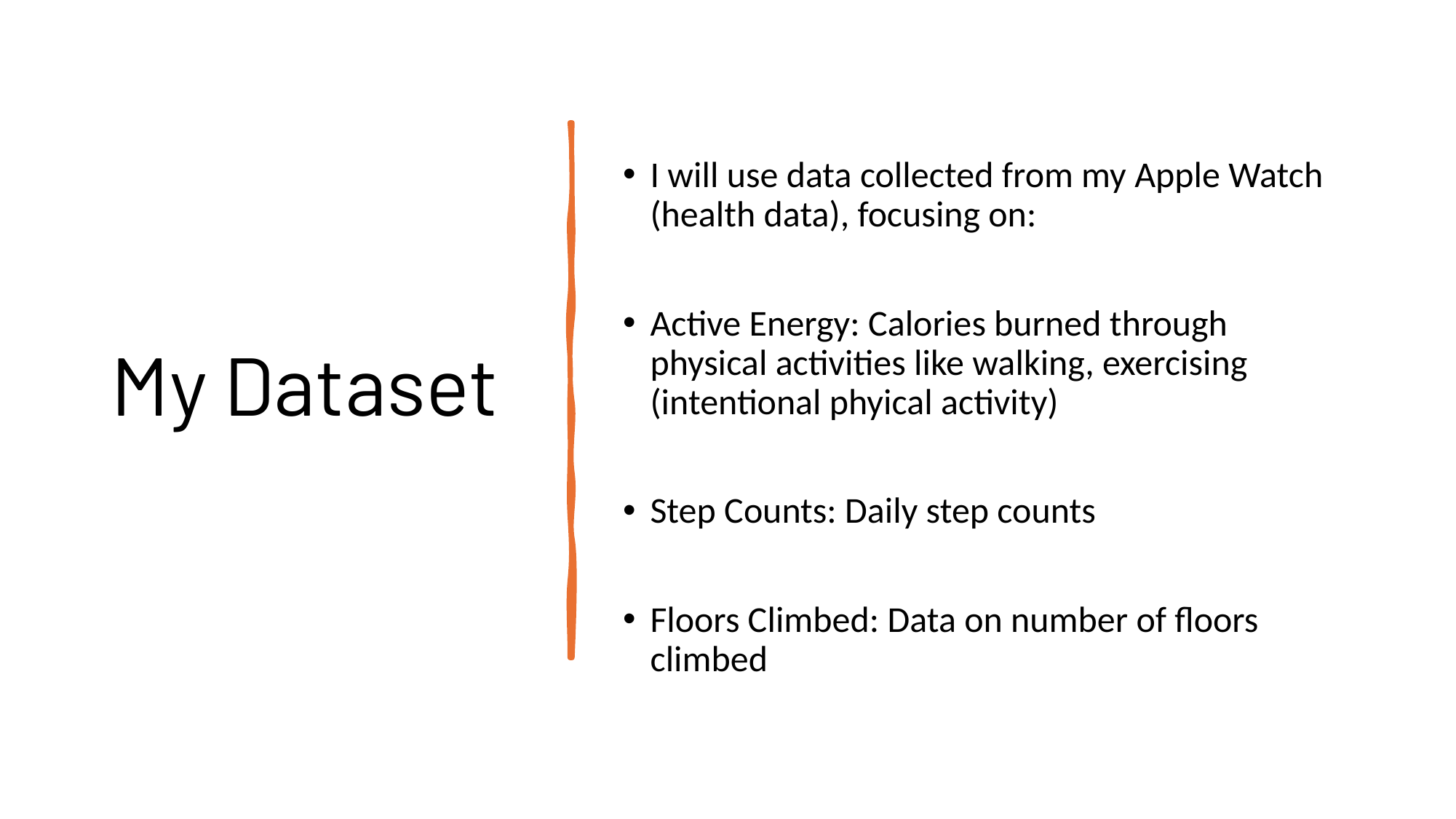

# My Dataset

I will use data collected from my Apple Watch (health data), focusing on:

Active Energy: Calories burned through physical activities like walking, exercising (intentional phyical activity)

Step Counts: Daily step counts

Floors Climbed: Data on number of floors climbed